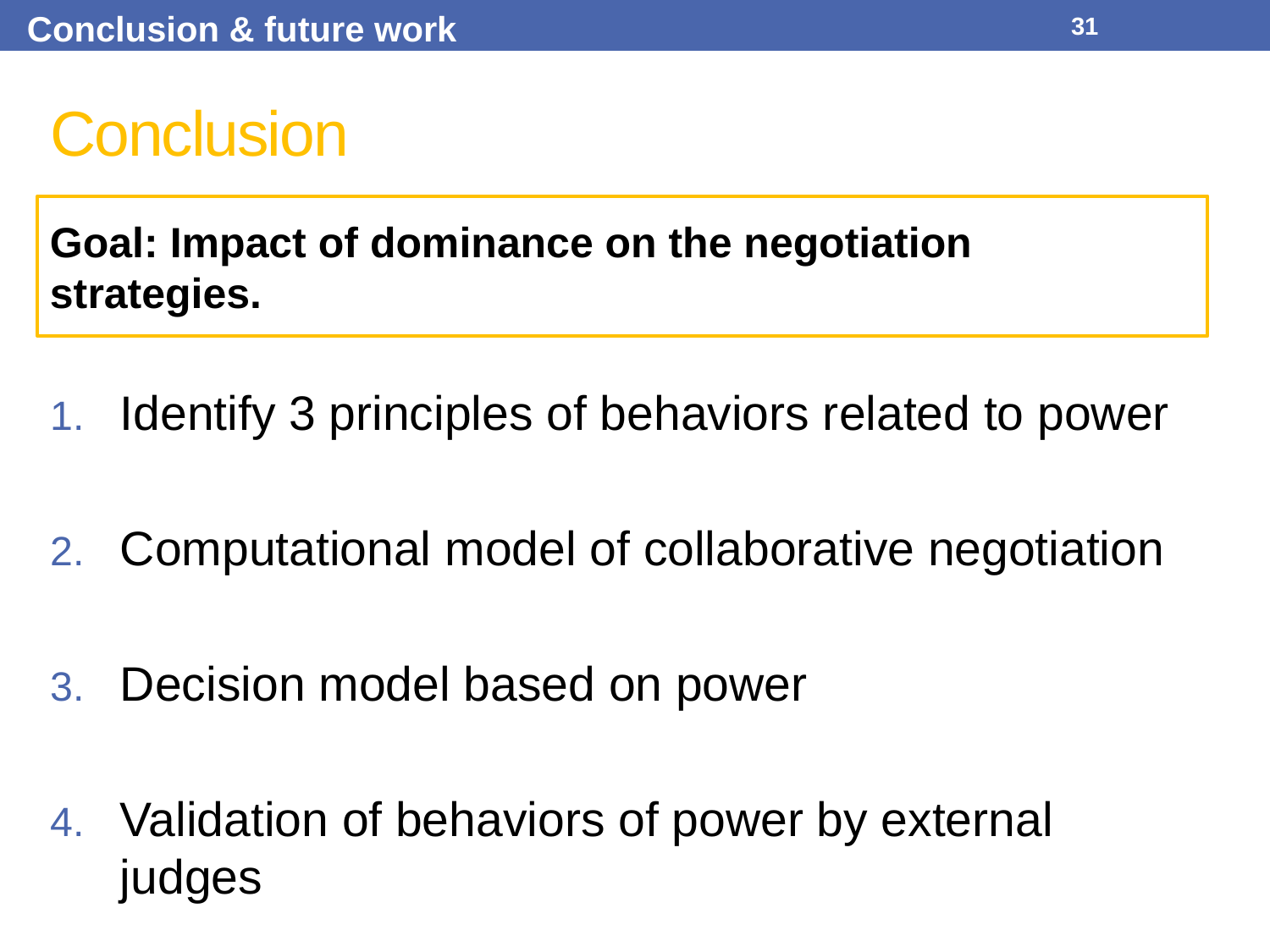

Conclusion & future work
31
# Conclusion
Goal: Impact of dominance on the negotiation strategies.
Identify 3 principles of behaviors related to power

Computational model of collaborative negotiation

Decision model based on power

Validation of behaviors of power by external judges